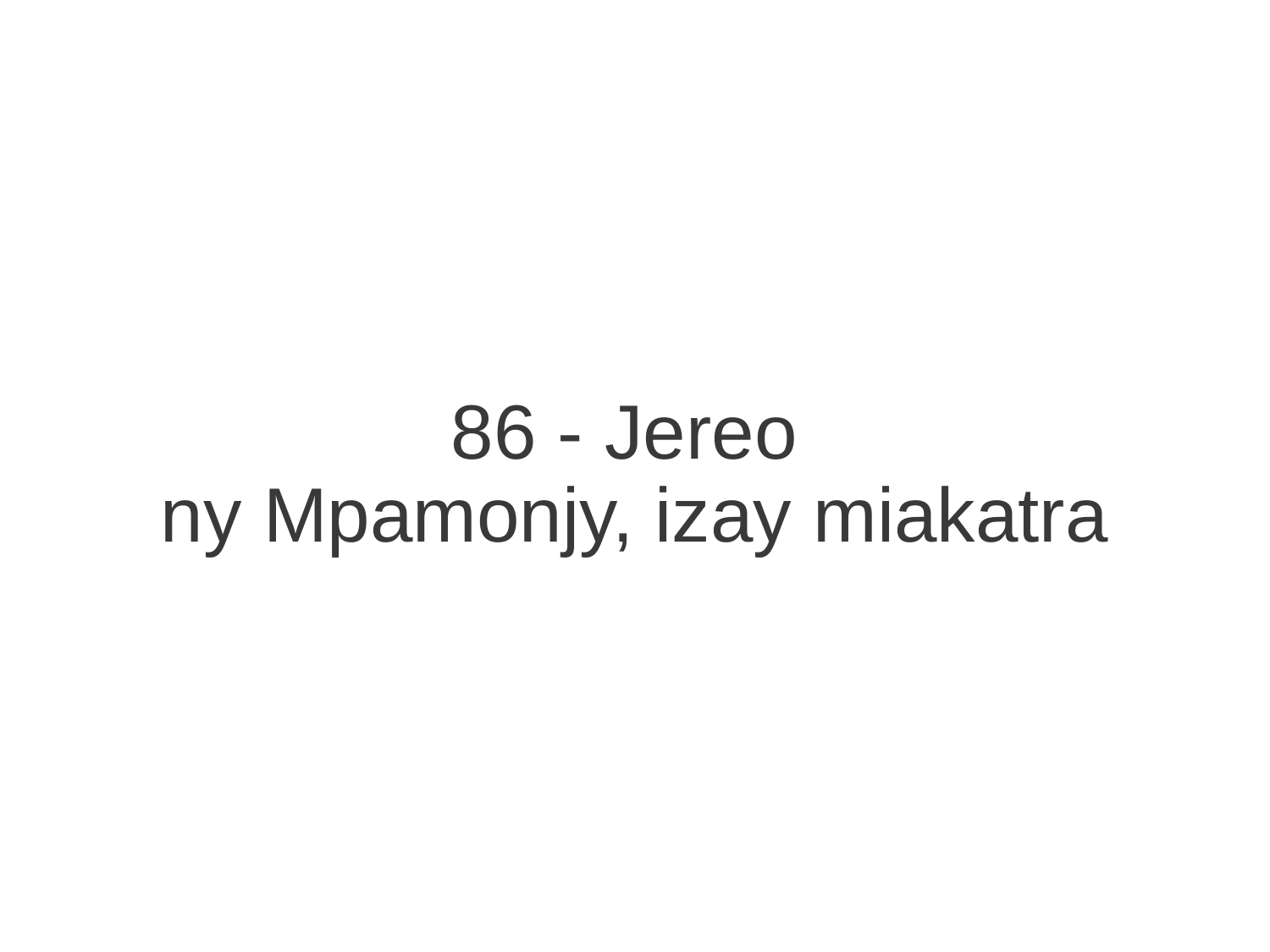

86 - Jereo
ny Mpamonjy, izay miakatra